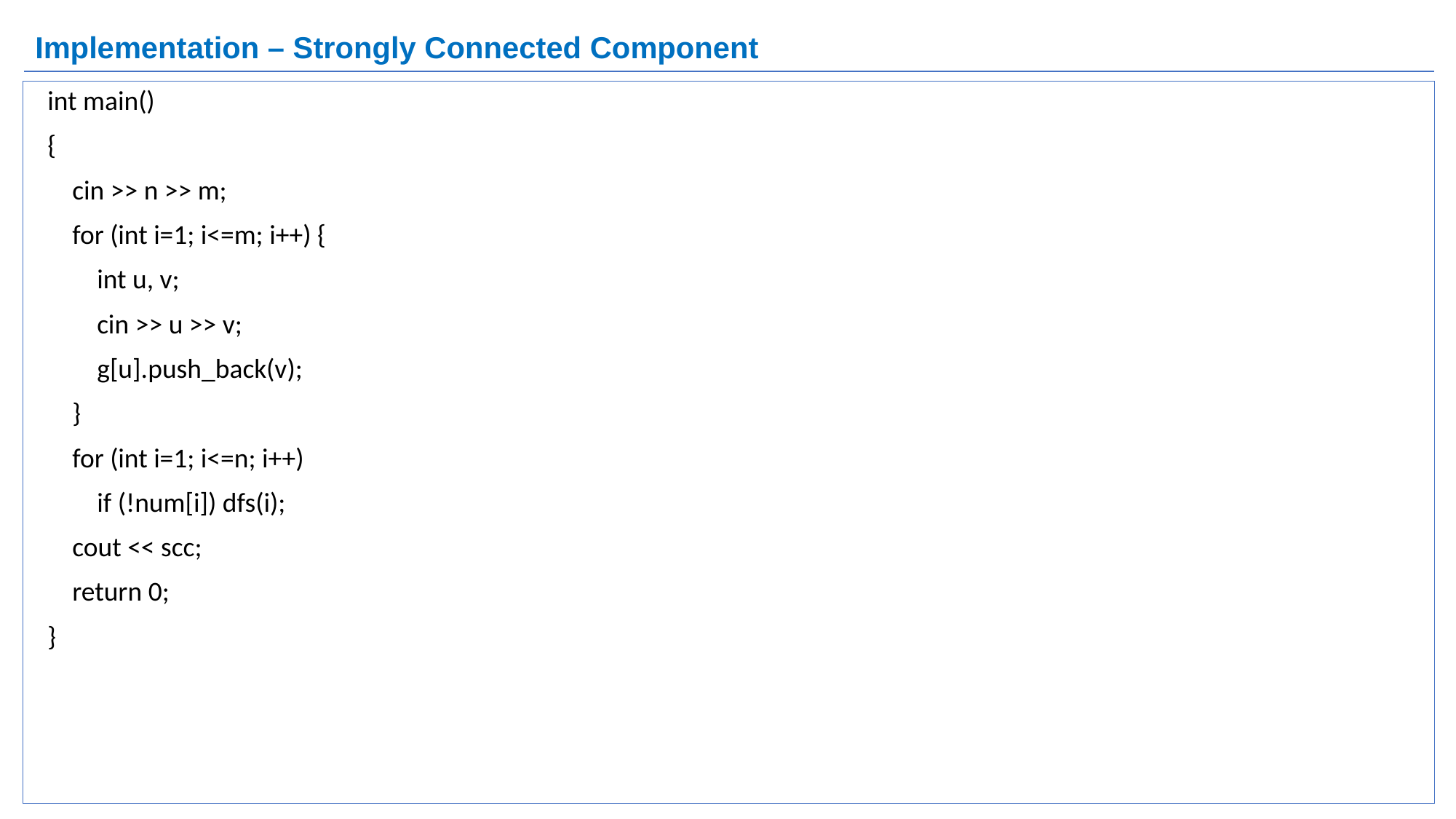

# Implementation – Strongly Connected Component
int main()
{
    cin >> n >> m;
    for (int i=1; i<=m; i++) {
        int u, v;
        cin >> u >> v;
        g[u].push_back(v);
    }
    for (int i=1; i<=n; i++)
        if (!num[i]) dfs(i);
    cout << scc;
    return 0;
}